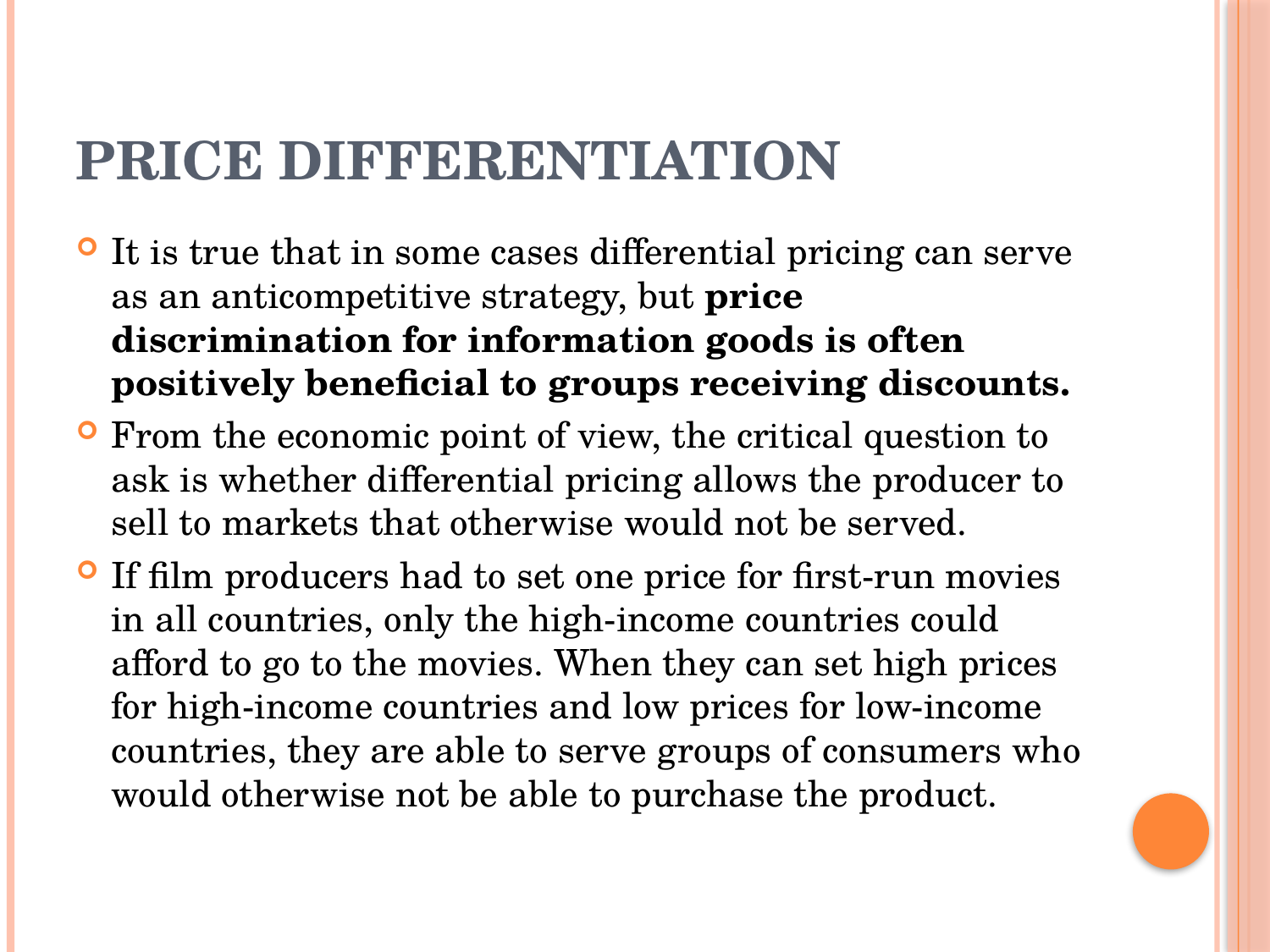

# PRICE DIFFERENTIATION
It is true that in some cases differential pricing can serve as an anticompetitive strategy, but price discrimination for information goods is often positively beneficial to groups receiving discounts.
From the economic point of view, the critical question to ask is whether differential pricing allows the producer to sell to markets that otherwise would not be served.
If film producers had to set one price for first-run movies in all countries, only the high-income countries could afford to go to the movies. When they can set high prices for high-income countries and low prices for low-income countries, they are able to serve groups of consumers who would otherwise not be able to purchase the product.